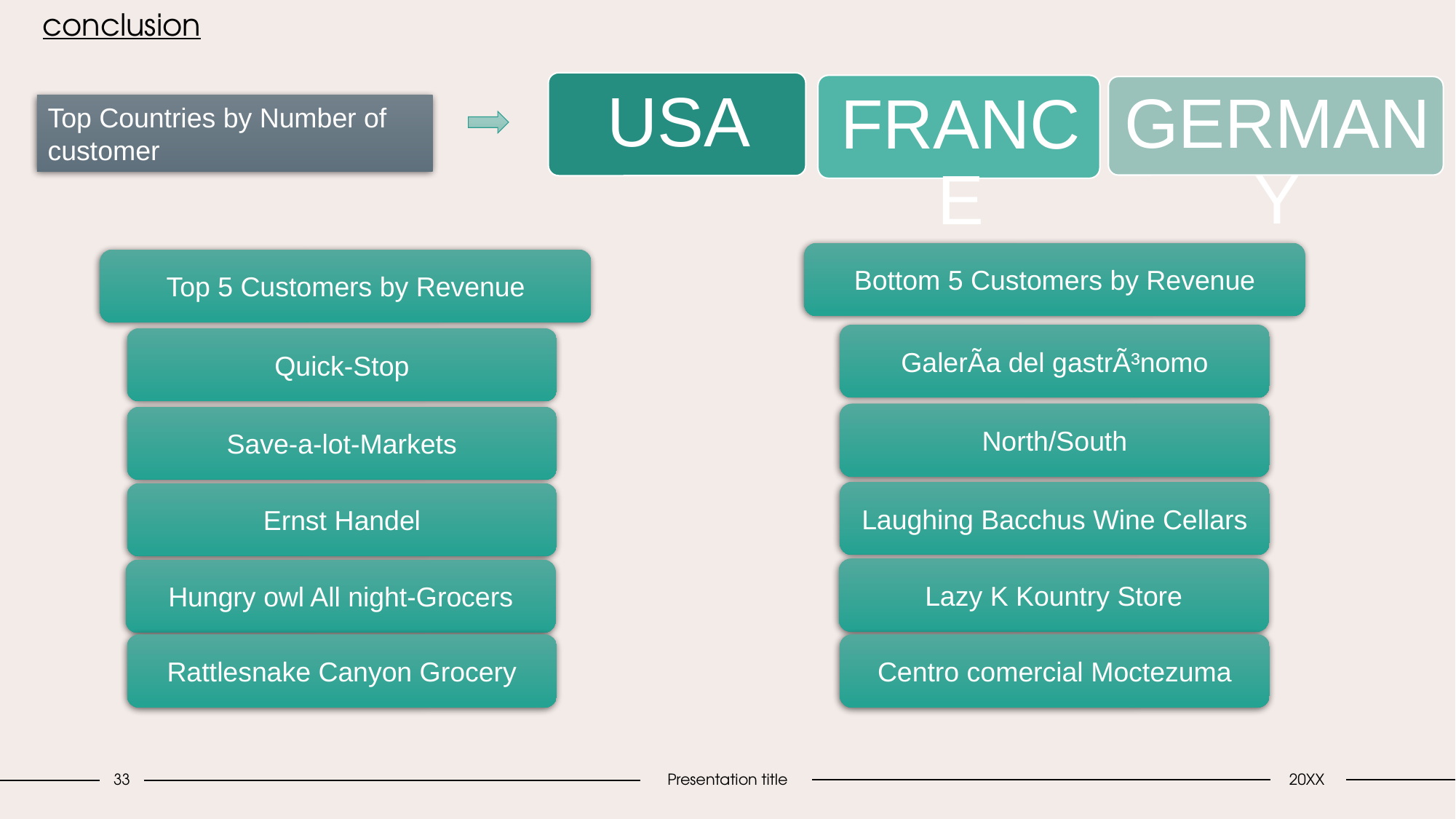

# conclusion
USA
 FRANCE
  GERMANY
Top Countries by Number of customer

Bottom 5 Customers by Revenue
Top 5 Customers by Revenue
GalerÃ­a del gastrÃ³nomo
Quick-Stop
North/South
Save-a-lot-Markets
Laughing Bacchus Wine Cellars
Ernst Handel
Lazy K Kountry Store
Hungry owl All night-Grocers
Rattlesnake Canyon Grocery
Centro comercial Moctezuma
33
Presentation title
20XX